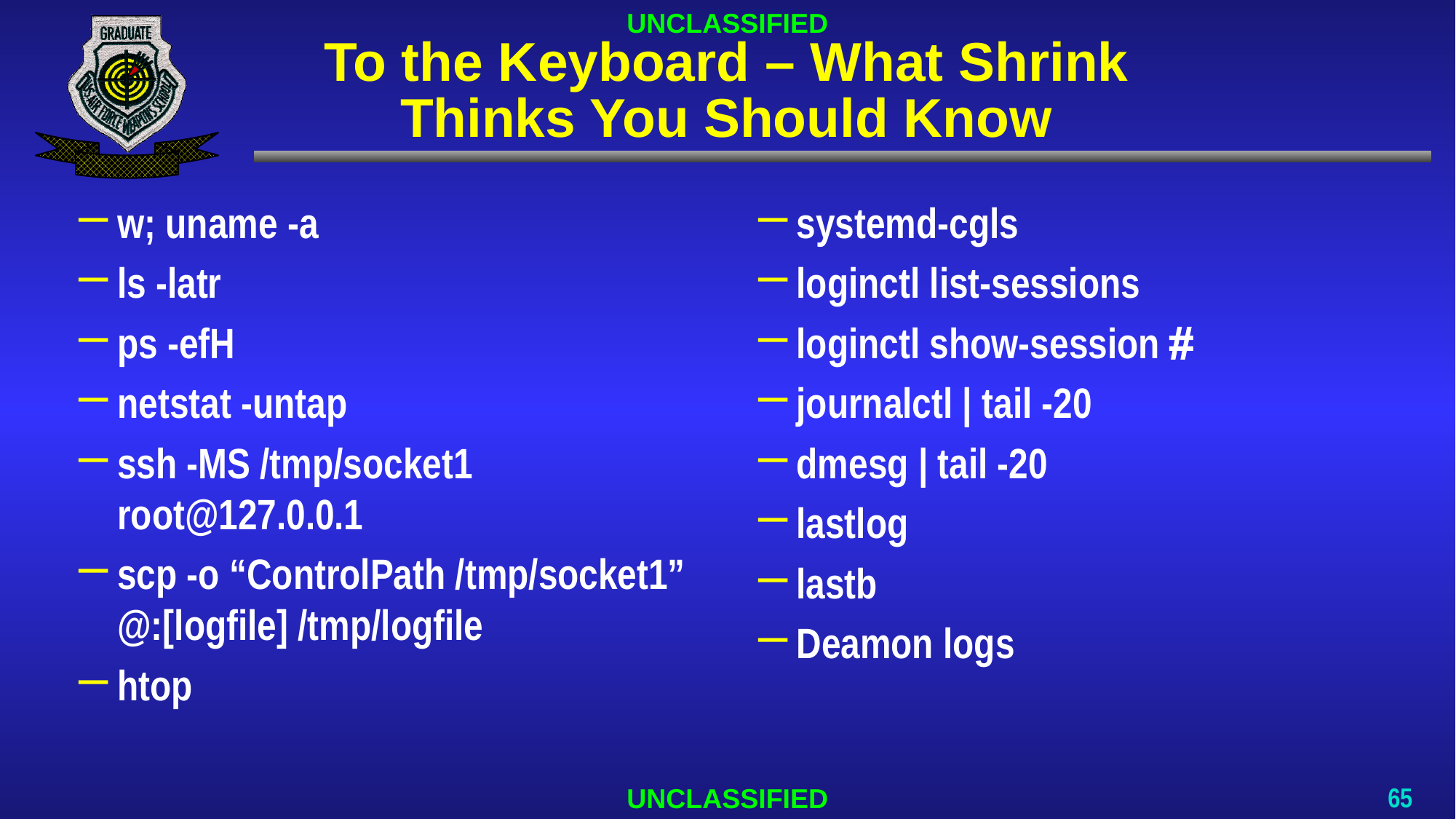

# To the Keyboard – What Shrink Thinks You Should Know
w; uname -a
ls -latr
ps -efH
netstat -untap
ssh -MS /tmp/socket1 root@127.0.0.1
scp -o “ControlPath /tmp/socket1” @:[logfile] /tmp/logfile
htop

systemd-cgls
loginctl list-sessions
loginctl show-session #
journalctl | tail -20
dmesg | tail -20
lastlog
lastb
Deamon logs